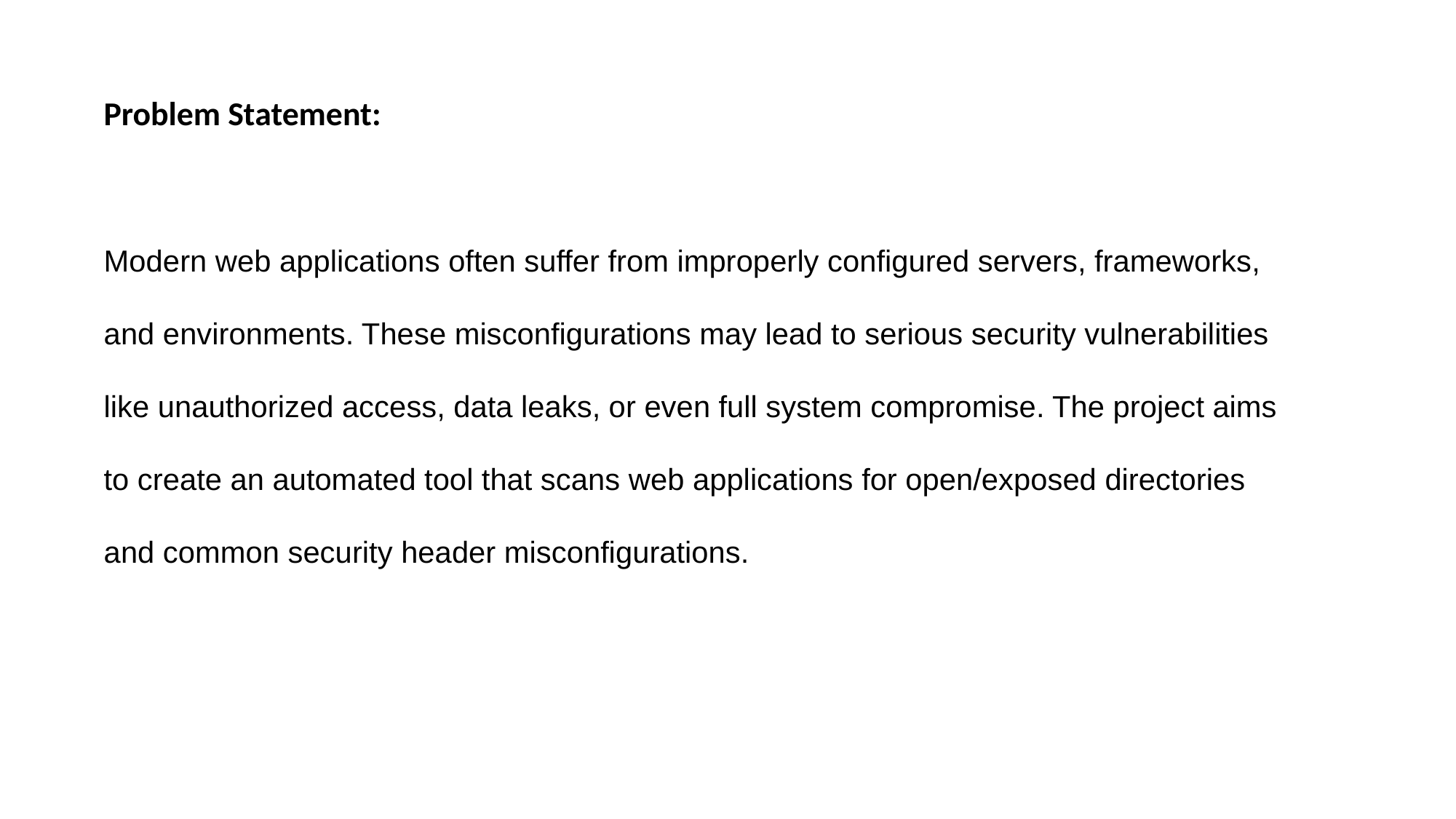

Problem Statement:
Modern web applications often suffer from improperly configured servers, frameworks, and environments. These misconfigurations may lead to serious security vulnerabilities like unauthorized access, data leaks, or even full system compromise. The project aims to create an automated tool that scans web applications for open/exposed directories and common security header misconfigurations.